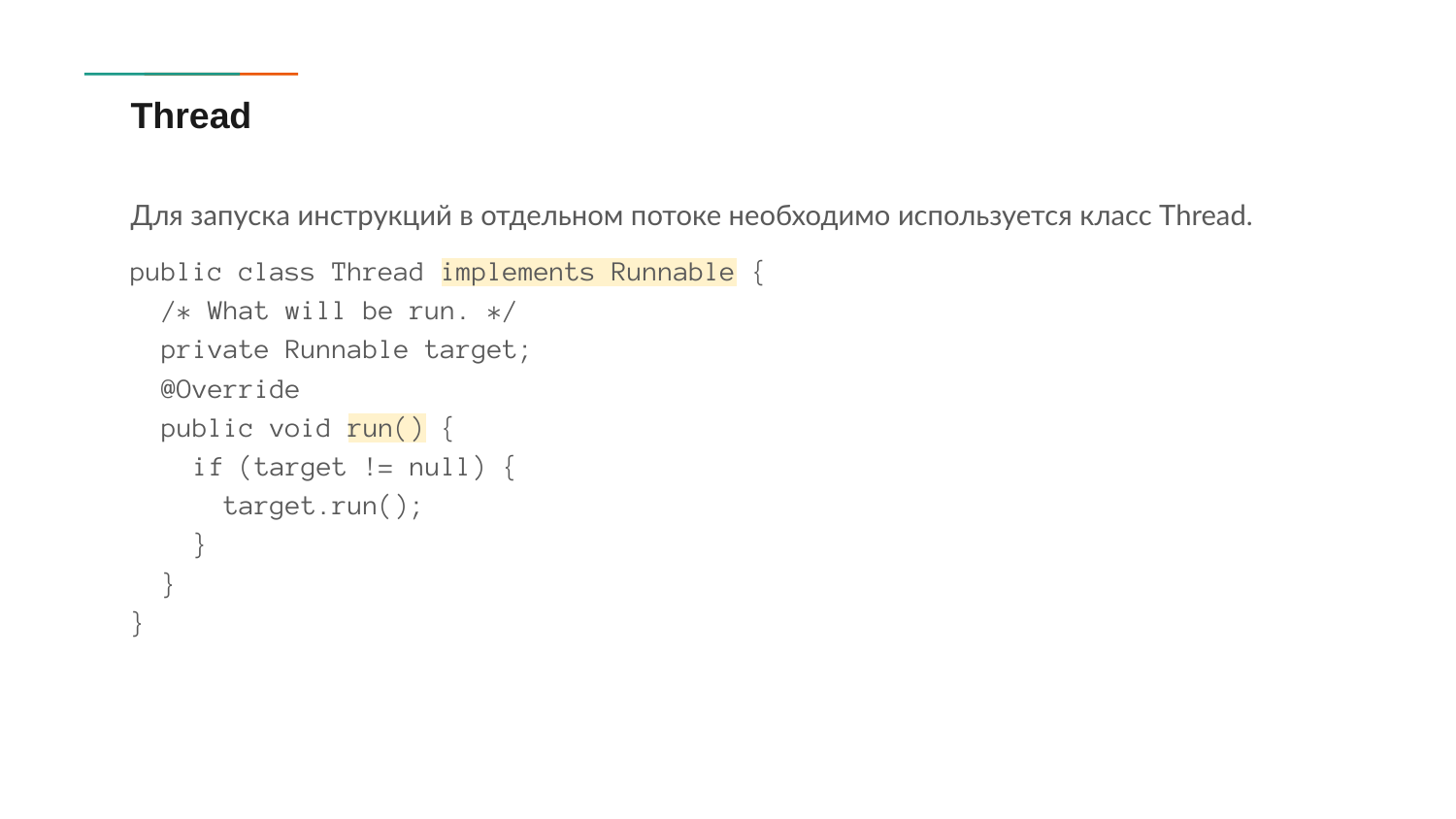

# Thread
Для запуска инструкций в отдельном потоке необходимо используется класс Thread.
public class Thread implements Runnable {
  /* What will be run. */
  private Runnable target;
  @Override
  public void run() {
    if (target != null) {
      target.run();
    }
  }
}